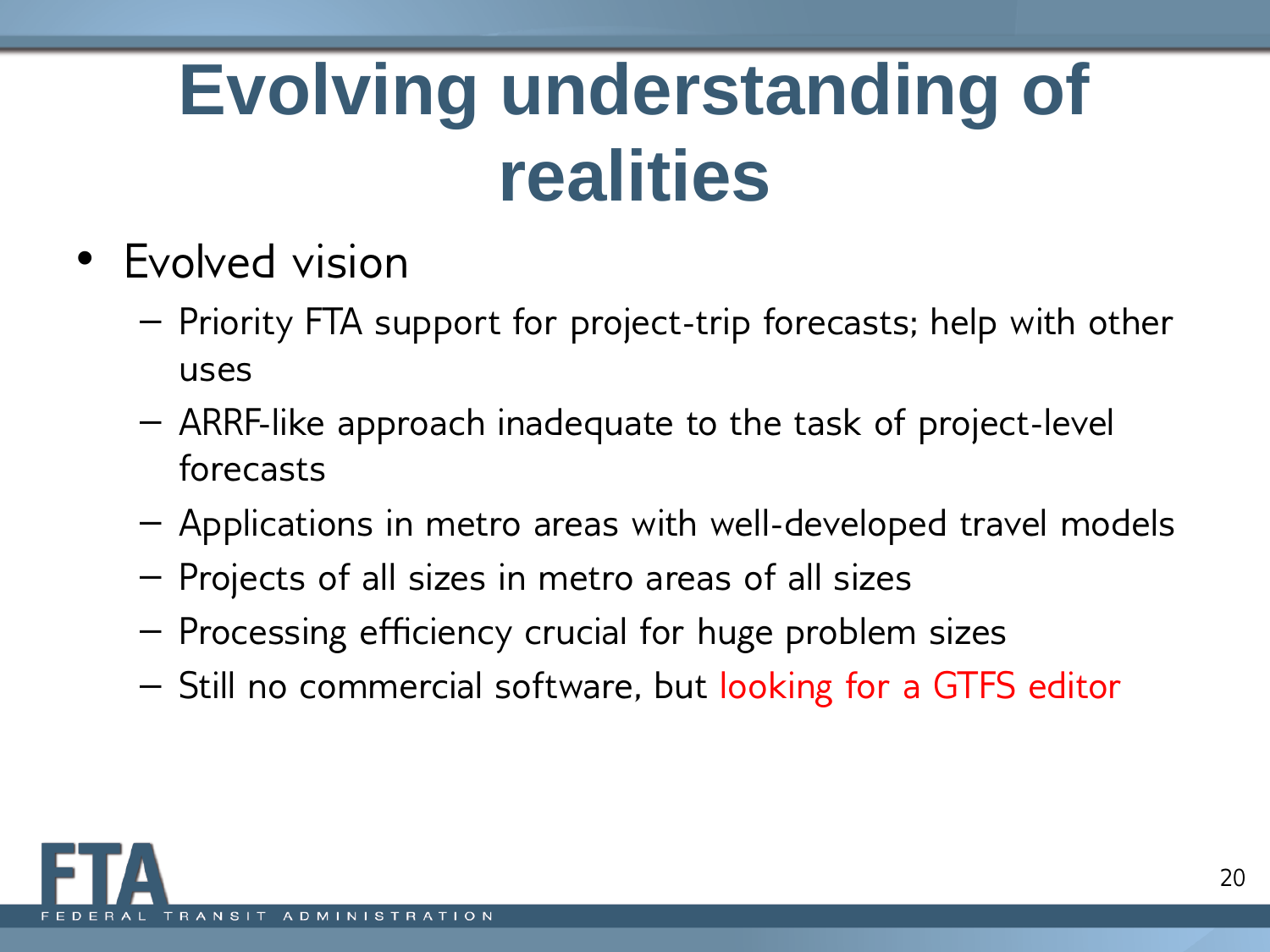

# Evolving understanding of realities
Evolved vision
Priority FTA support for project-trip forecasts; help with other uses
ARRF-like approach inadequate to the task of project-level forecasts
Applications in metro areas with well-developed travel models
Projects of all sizes in metro areas of all sizes
Processing efficiency crucial for huge problem sizes
Still no commercial software, but looking for a GTFS editor